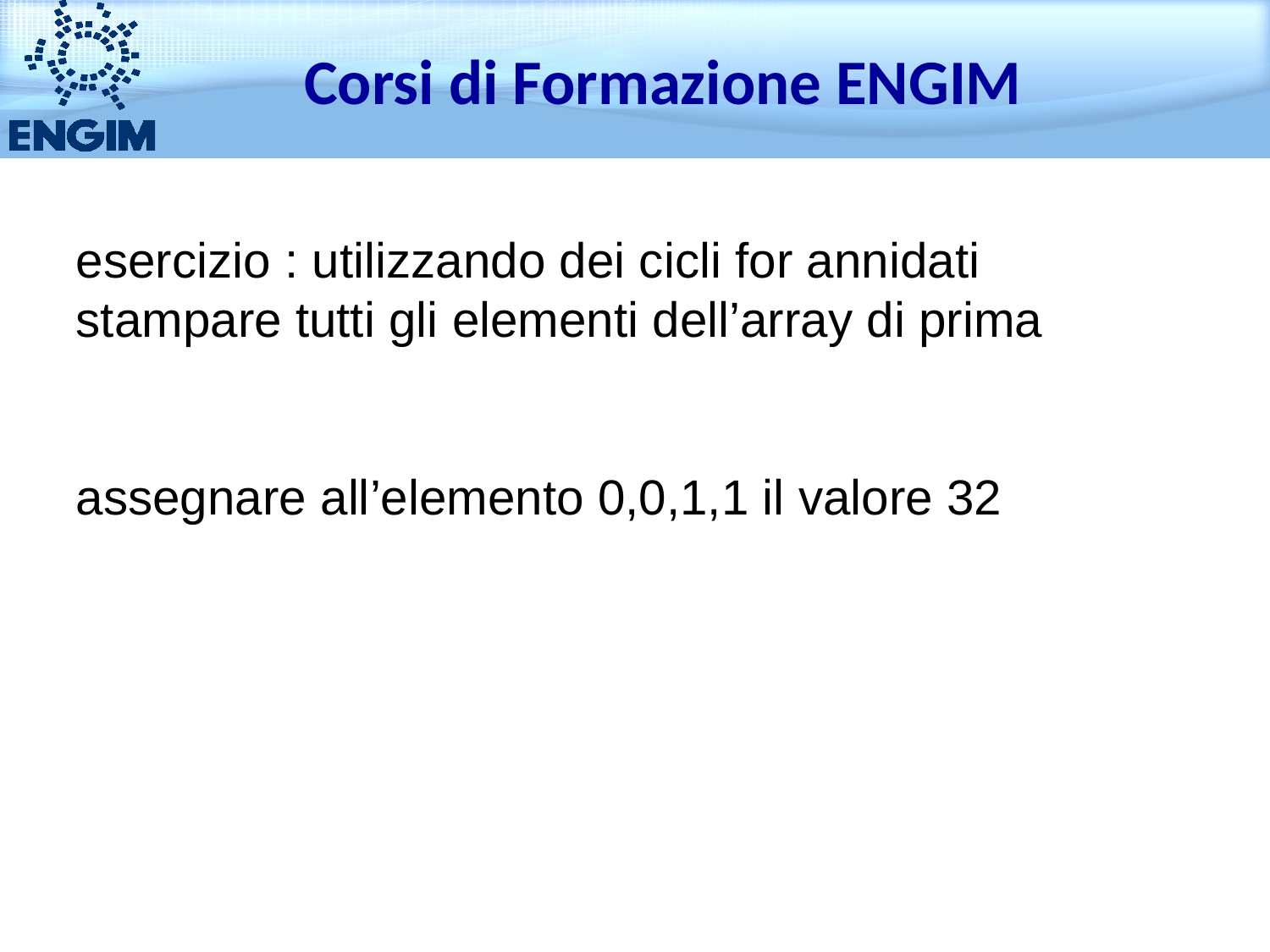

Corsi di Formazione ENGIM
esercizio : utilizzando dei cicli for annidati stampare tutti gli elementi dell’array di prima

assegnare all’elemento 0,0,1,1 il valore 32